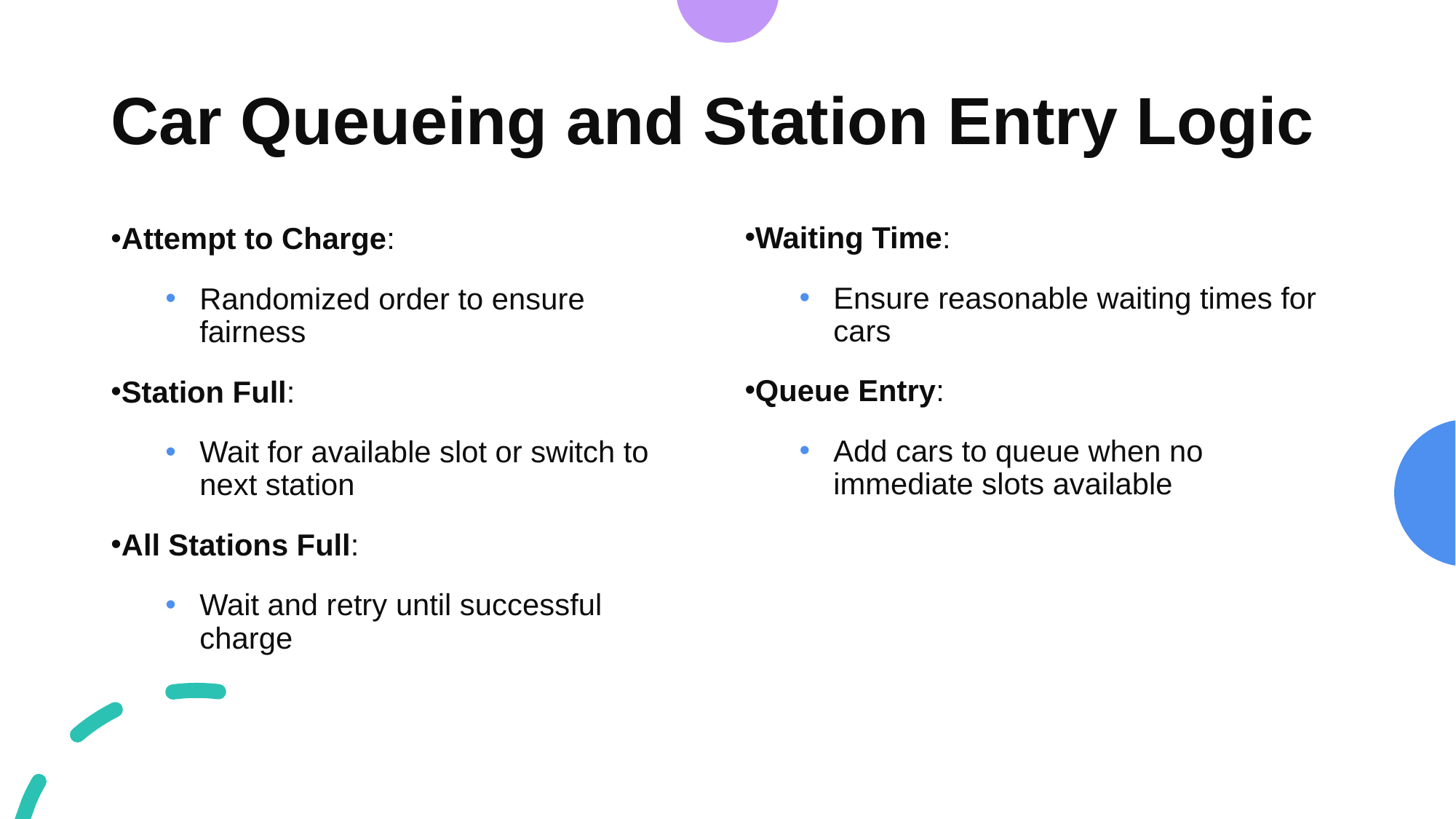

# Car Queueing and Station Entry Logic
Waiting Time:
Ensure reasonable waiting times for cars
Queue Entry:
Add cars to queue when no immediate slots available
Attempt to Charge:
Randomized order to ensure fairness
Station Full:
Wait for available slot or switch to next station
All Stations Full:
Wait and retry until successful charge